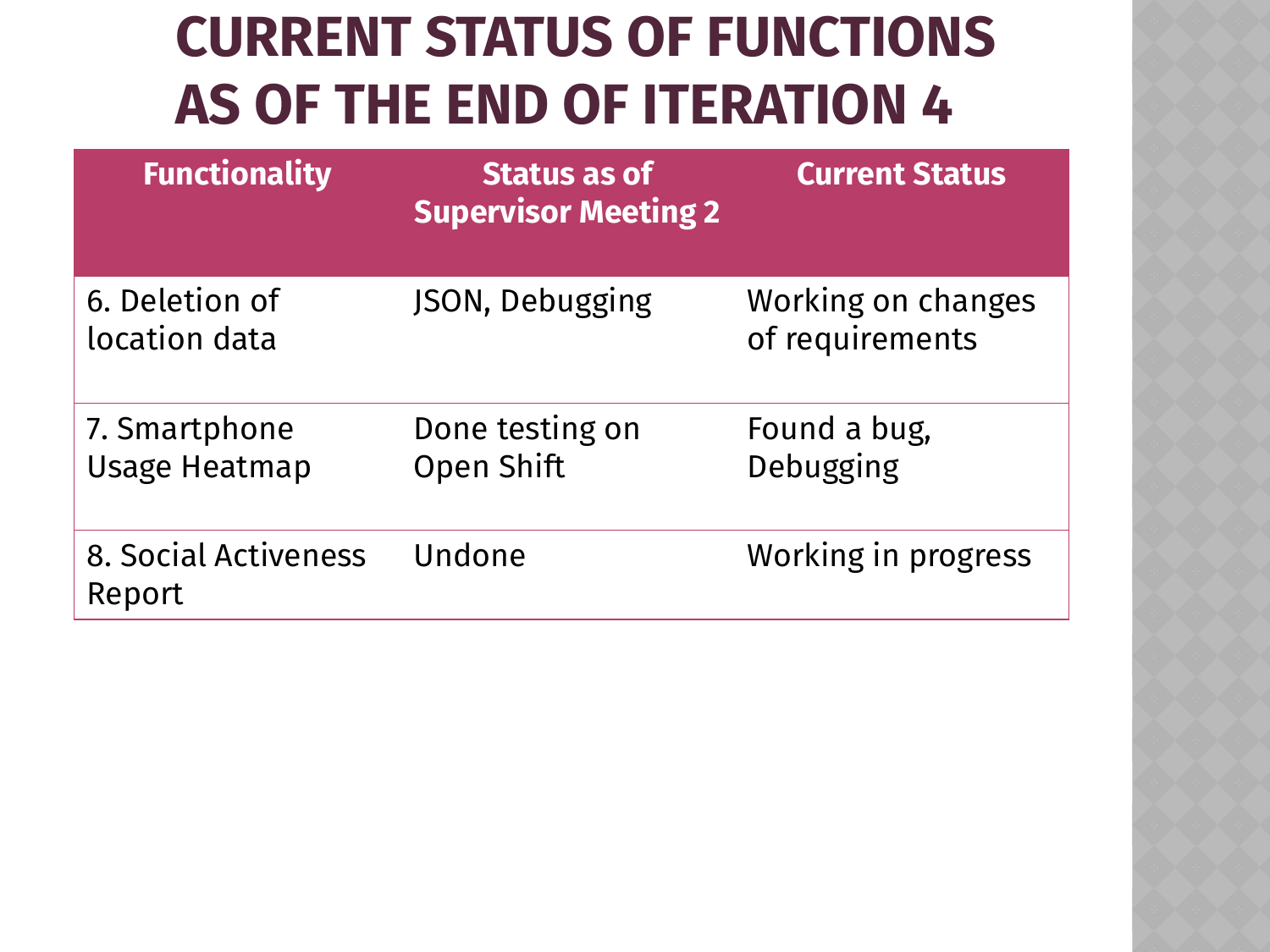

# Current status of functions as of the end of iteration 4
| Functionality | Status as of Supervisor Meeting 2 | Current Status |
| --- | --- | --- |
| 6. Deletion of location data | JSON, Debugging | Working on changes of requirements |
| 7. Smartphone Usage Heatmap | Done testing on Open Shift | Found a bug, Debugging |
| 8. Social Activeness Report | Undone | Working in progress |